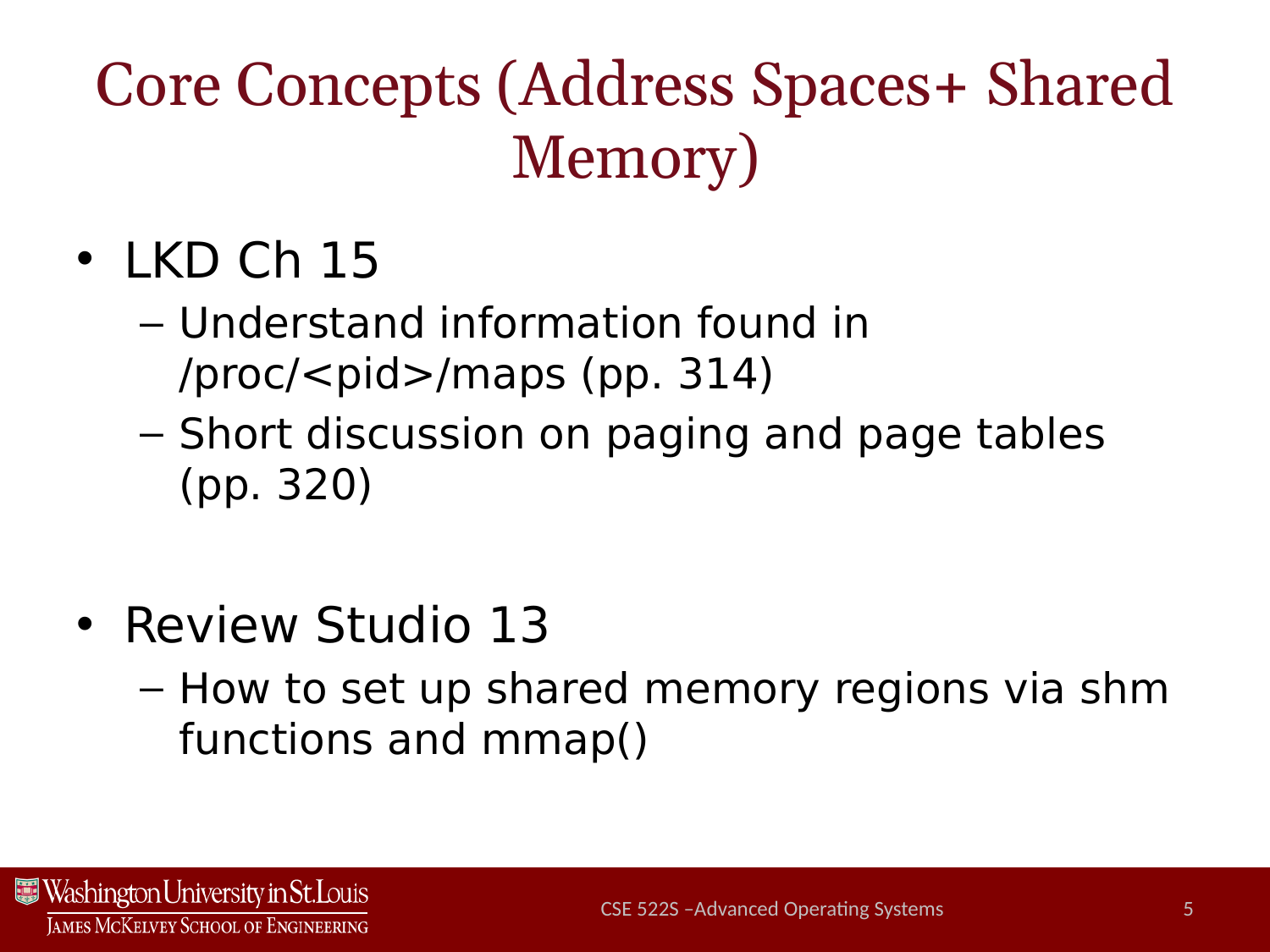

# Core Concepts (Address Spaces+ Shared Memory)
LKD Ch 15
Understand information found in /proc/<pid>/maps (pp. 314)
Short discussion on paging and page tables (pp. 320)

Review Studio 13
How to set up shared memory regions via shm functions and mmap()
CSE 522S –Advanced Operating Systems
5